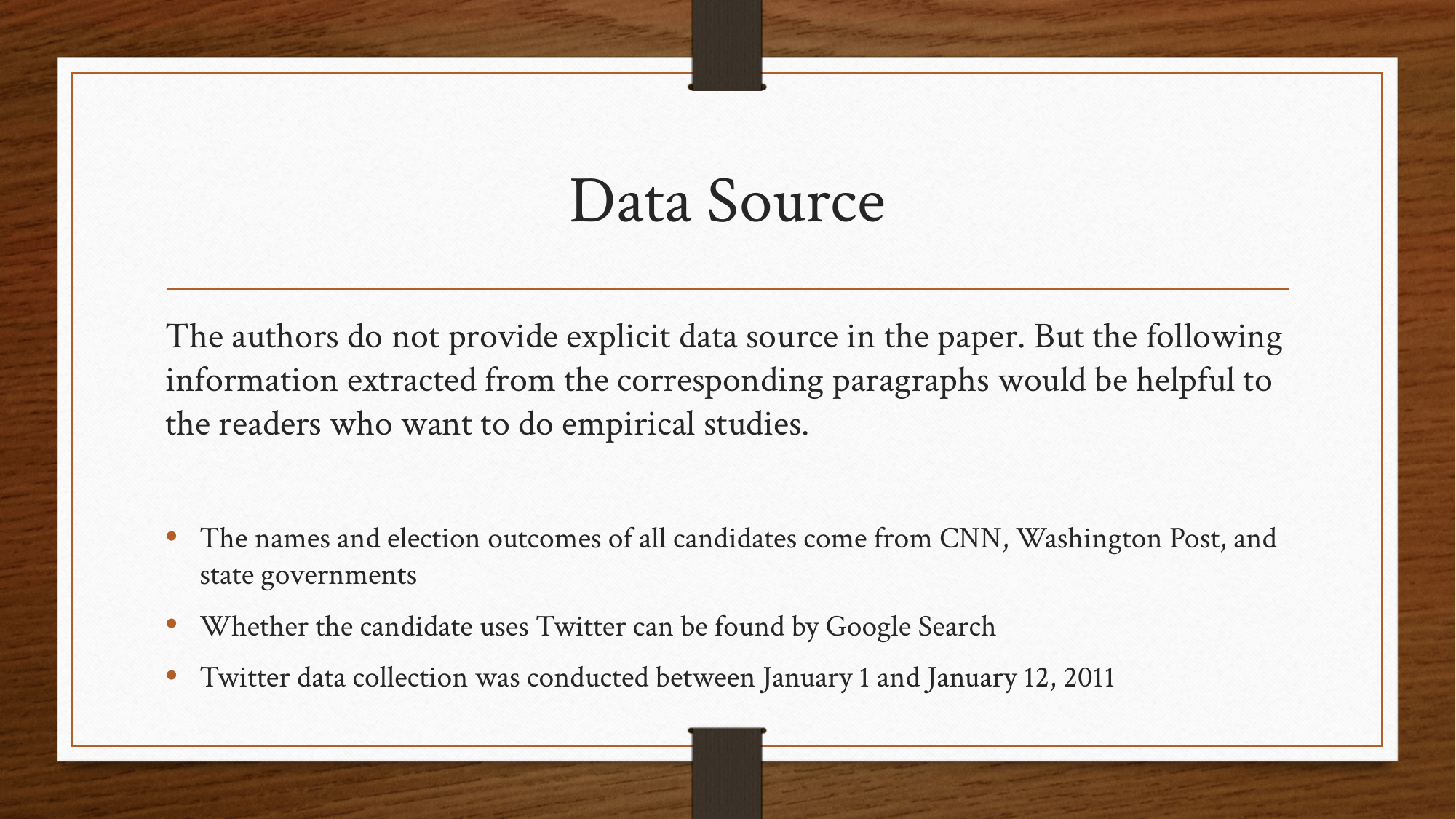

# Data Source
The authors do not provide explicit data source in the paper. But the following information extracted from the corresponding paragraphs would be helpful to the readers who want to do empirical studies.

The names and election outcomes of all candidates come from CNN, Washington Post, and state governments
Whether the candidate uses Twitter can be found by Google Search
Twitter data collection was conducted between January 1 and January 12, 2011